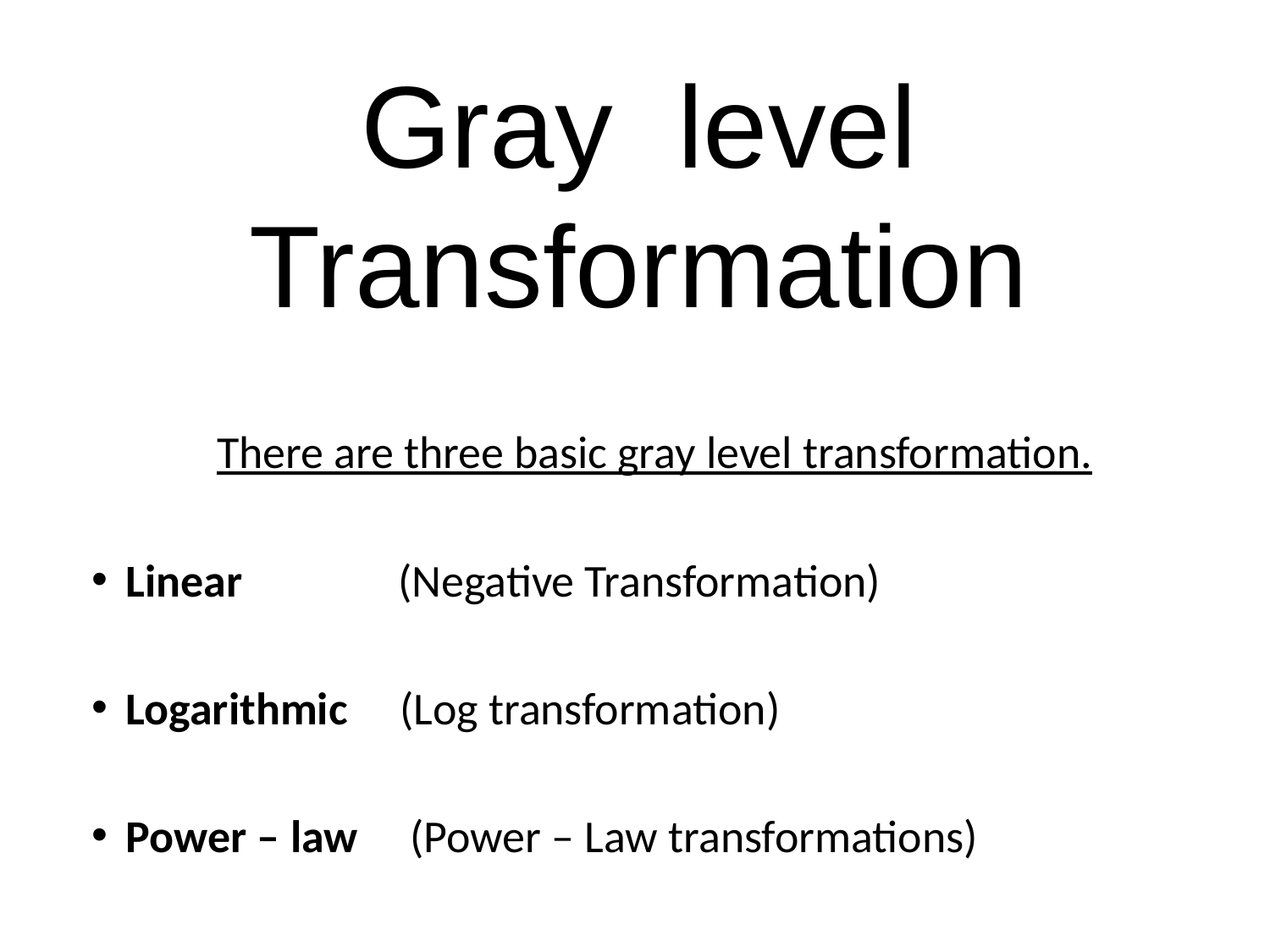

# Gray  level Transformation
There are three basic gray level transformation.

  Linear               (Negative Transformation)

  Logarithmic     (Log transformation)

  Power – law     (Power – Law transformations)